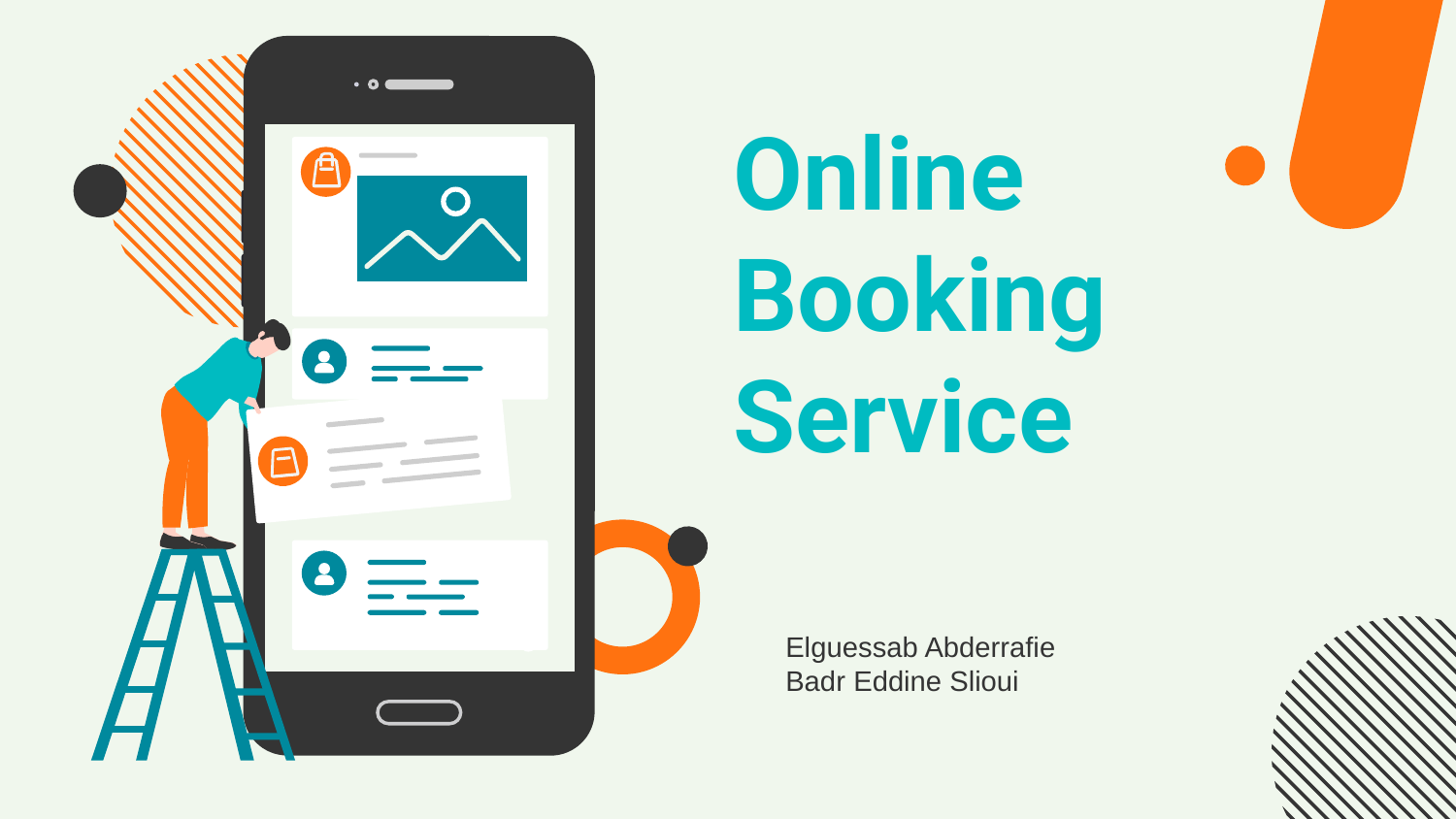

# Online Booking Service

Elguessab Abderrafie
Badr Eddine Slioui